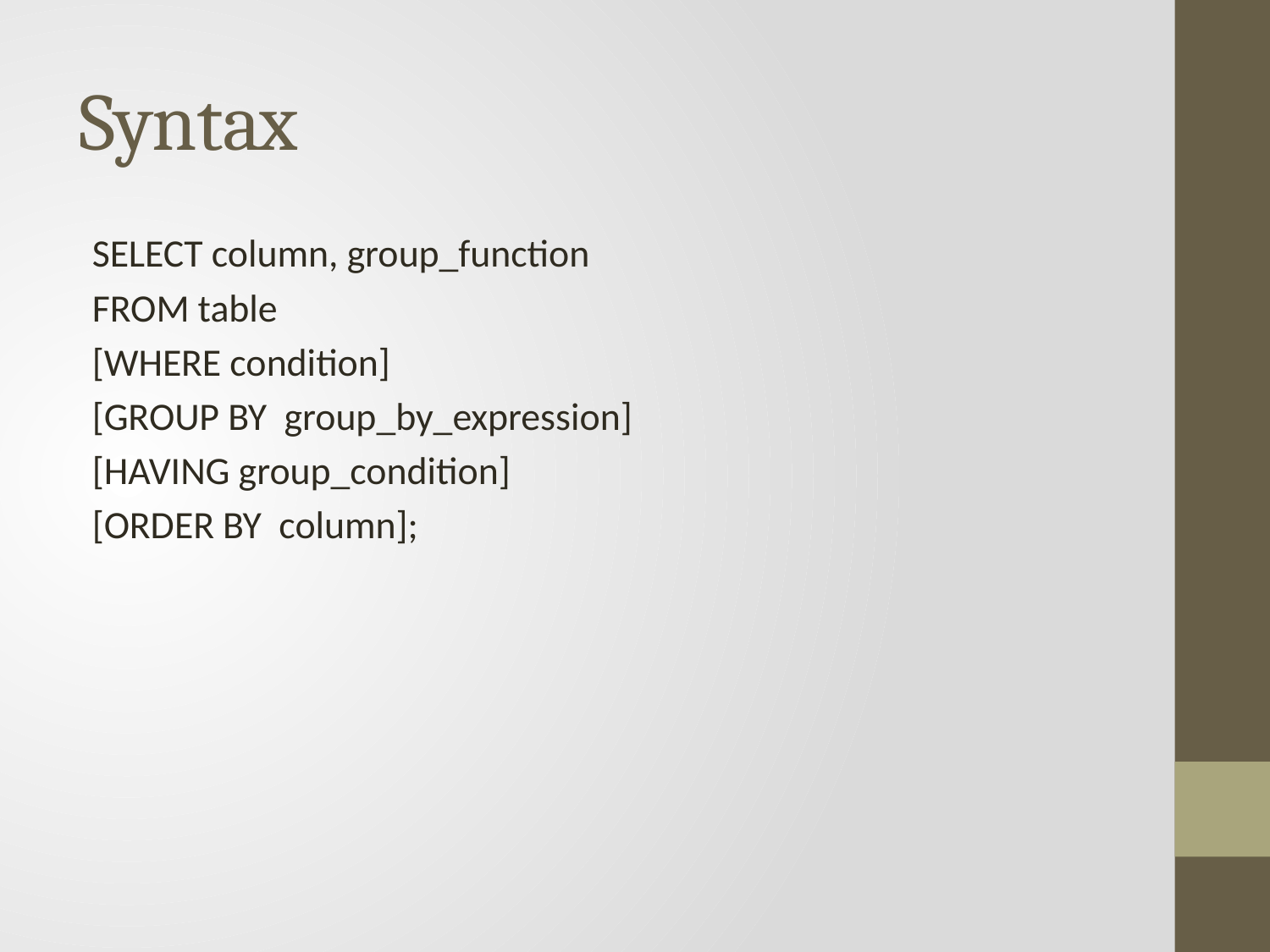

# Syntax
SELECT column, group_function
FROM table
[WHERE condition]
[GROUP BY  group_by_expression]
[HAVING group_condition]
[ORDER BY  column];